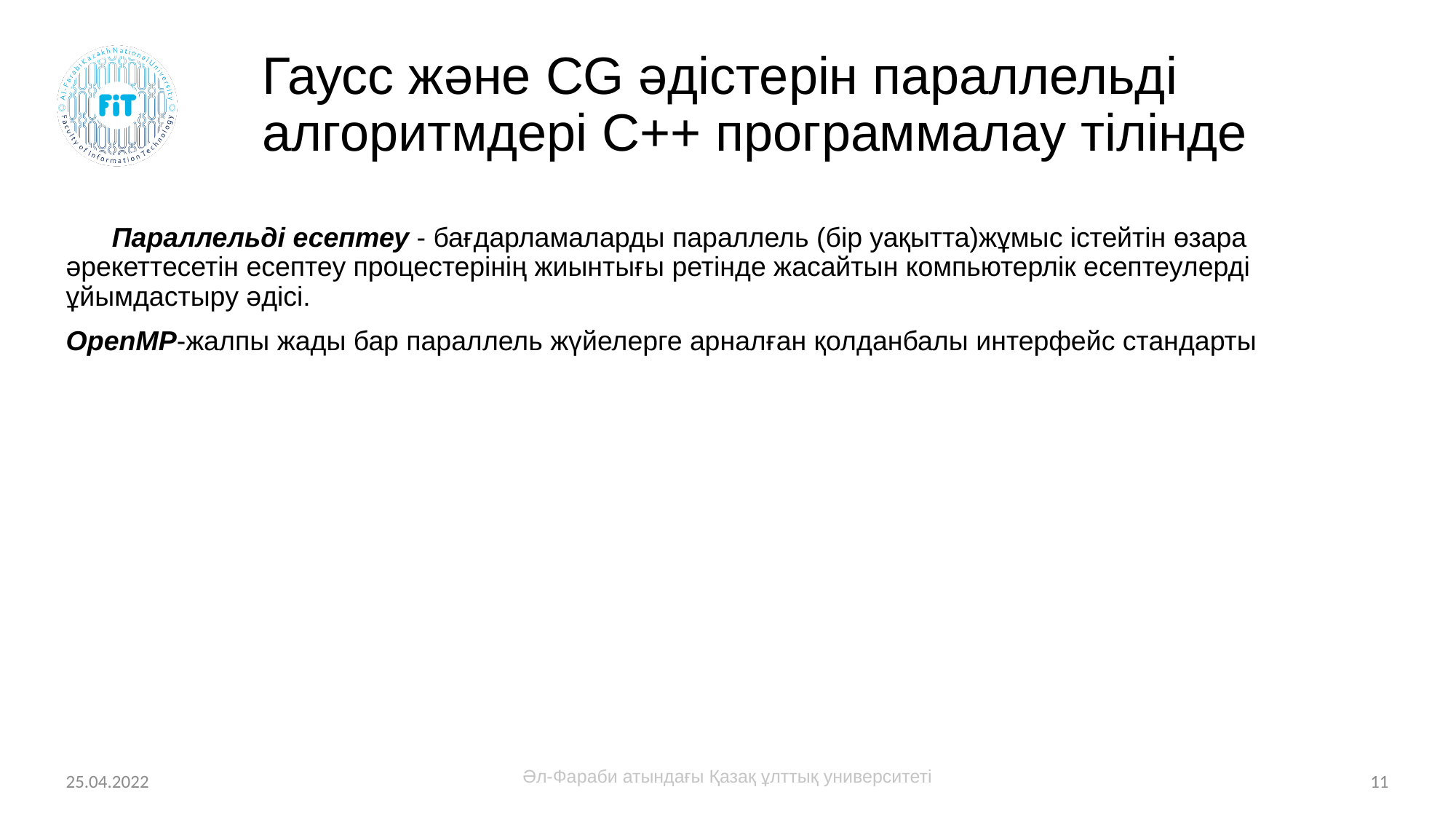

# Гаусс және CG әдістерін параллельді алгоритмдері С++ программалау тілінде
      Параллельді есептеу - бағдарламаларды параллель (бір уақытта)жұмыс істейтін өзара әрекеттесетін есептеу процестерінің жиынтығы ретінде жасайтын компьютерлік есептеулерді ұйымдастыру әдісі.
OpenMP-жалпы жады бар параллель жүйелерге арналған қолданбалы интерфейс стандарты

25.04.2022
Әл-Фараби атындағы Қазақ ұлттық университеті
11